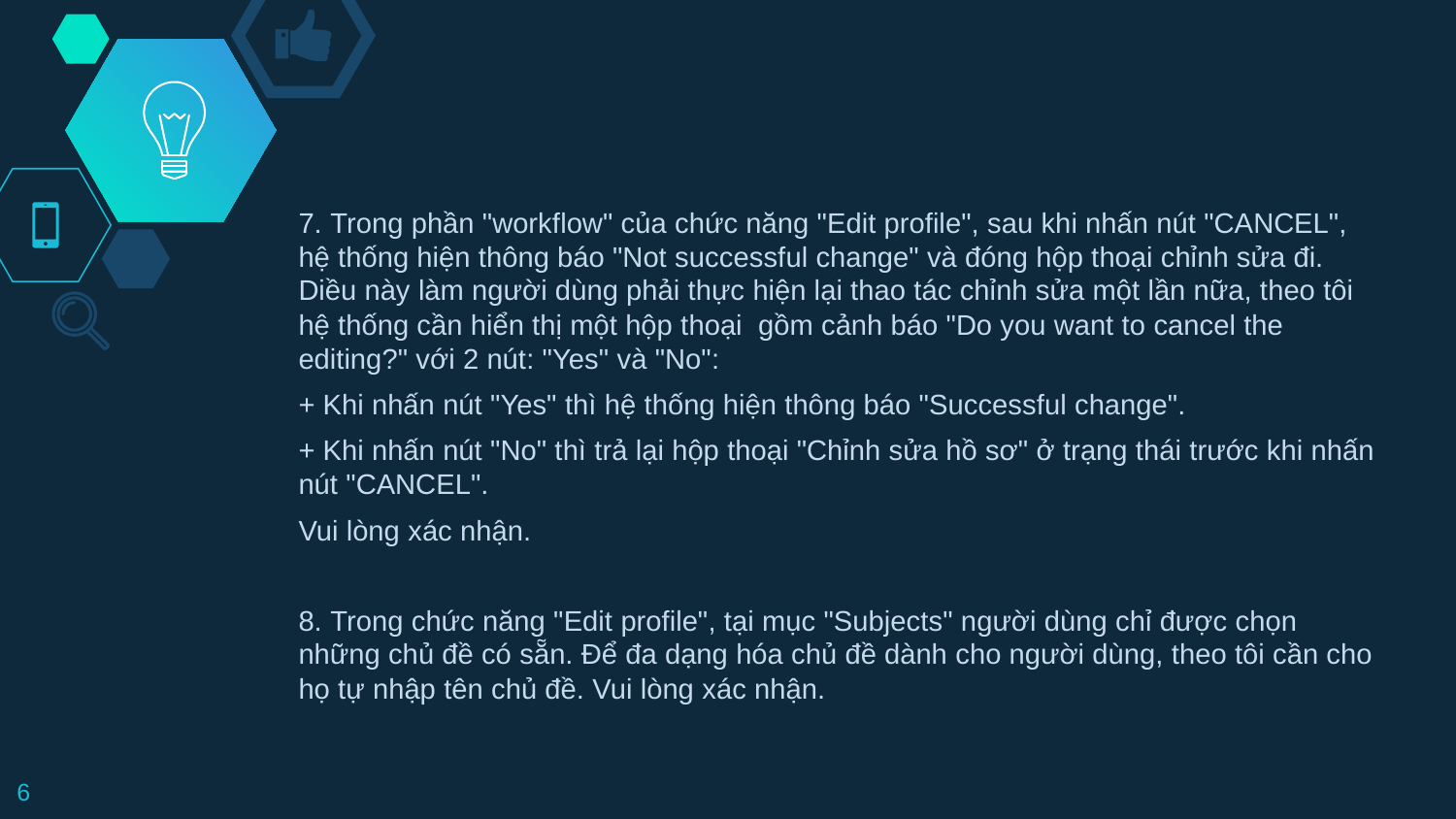

7. Trong phần "workflow" của chức năng "Edit profile", sau khi nhấn nút "CANCEL", hệ thống hiện thông báo "Not successful change" và đóng hộp thoại chỉnh sửa đi. Diều này làm người dùng phải thực hiện lại thao tác chỉnh sửa một lần nữa, theo tôi hệ thống cần hiển thị một hộp thoại  gồm cảnh báo "Do you want to cancel the editing?" với 2 nút: "Yes" và "No":
+ Khi nhấn nút "Yes" thì hệ thống hiện thông báo "Successful change".
+ Khi nhấn nút "No" thì trả lại hộp thoại "Chỉnh sửa hồ sơ" ở trạng thái trước khi nhấn nút "CANCEL".
Vui lòng xác nhận.
8. Trong chức năng "Edit profile", tại mục "Subjects" người dùng chỉ được chọn những chủ đề có sẵn. Để đa dạng hóa chủ đề dành cho người dùng, theo tôi cần cho họ tự nhập tên chủ đề. Vui lòng xác nhận.
6